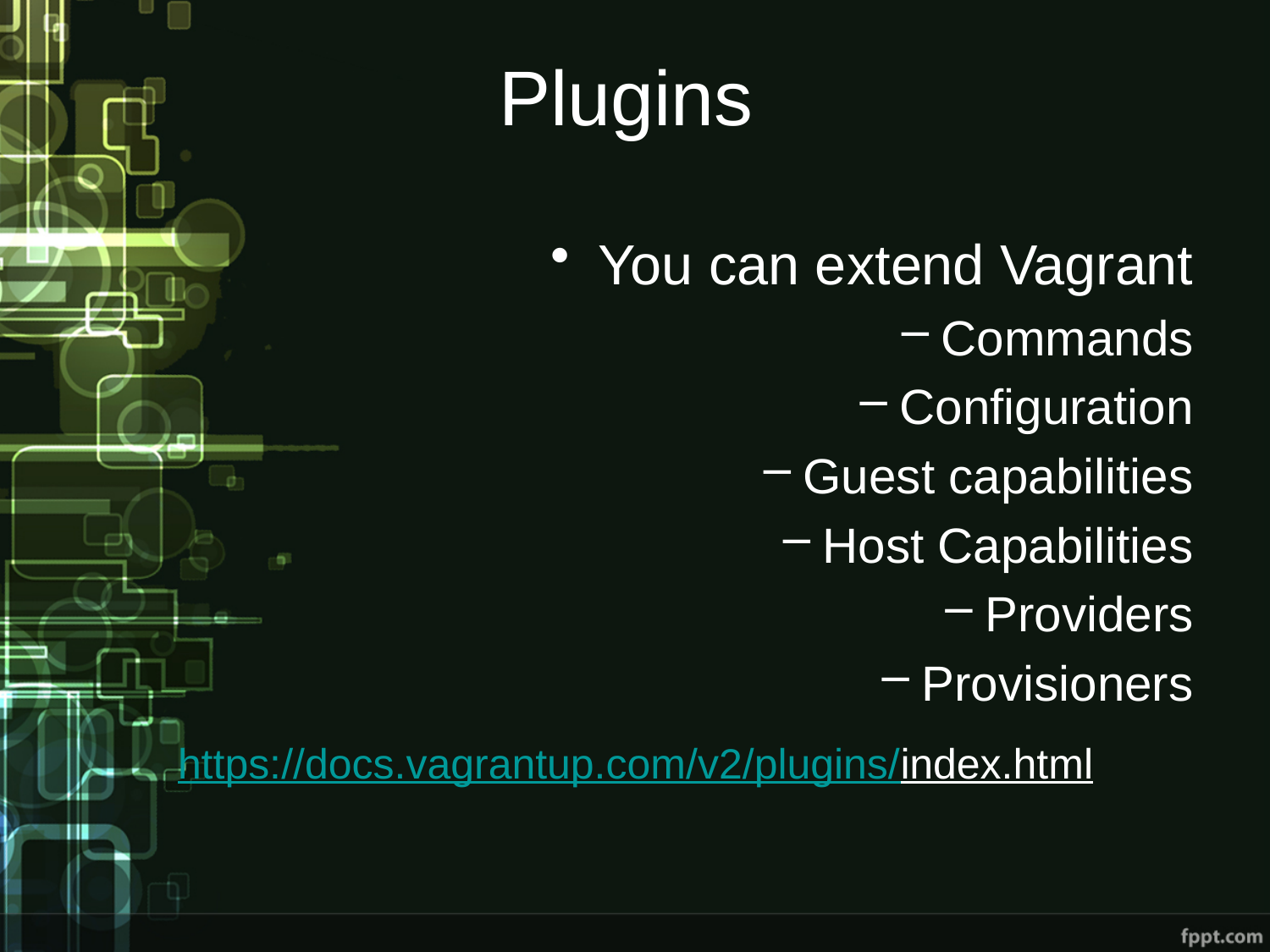

# Plugins
You can extend Vagrant
Commands
Configuration
Guest capabilities
Host Capabilities
Providers
Provisioners
https://docs.vagrantup.com/v2/plugins/index.html